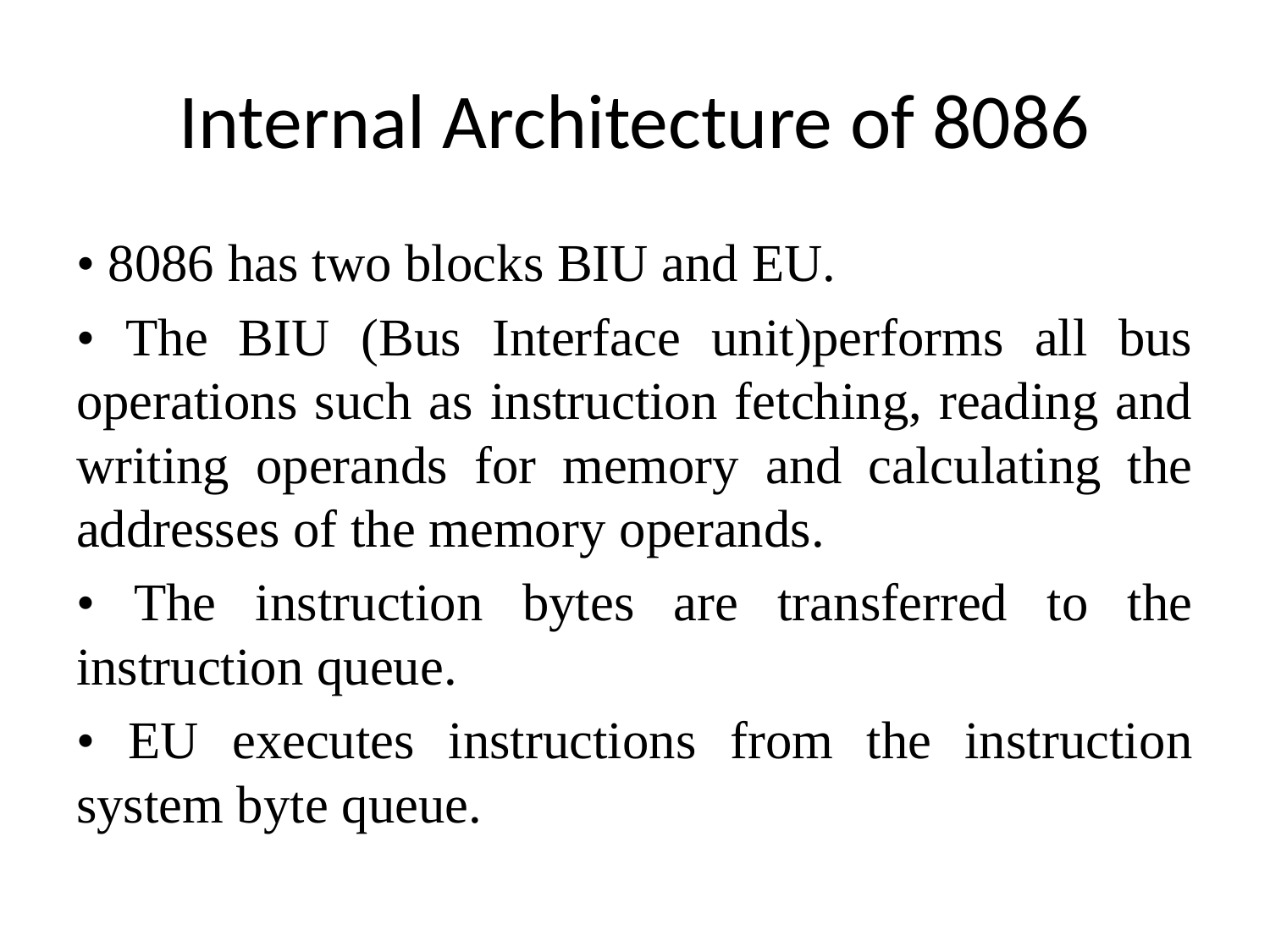

# Internal Architecture of 8086
• 8086 has two blocks BIU and EU.
• The BIU (Bus Interface unit)performs all bus operations such as instruction fetching, reading and writing operands for memory and calculating the addresses of the memory operands.
• The instruction bytes are transferred to the instruction queue.
• EU executes instructions from the instruction system byte queue.